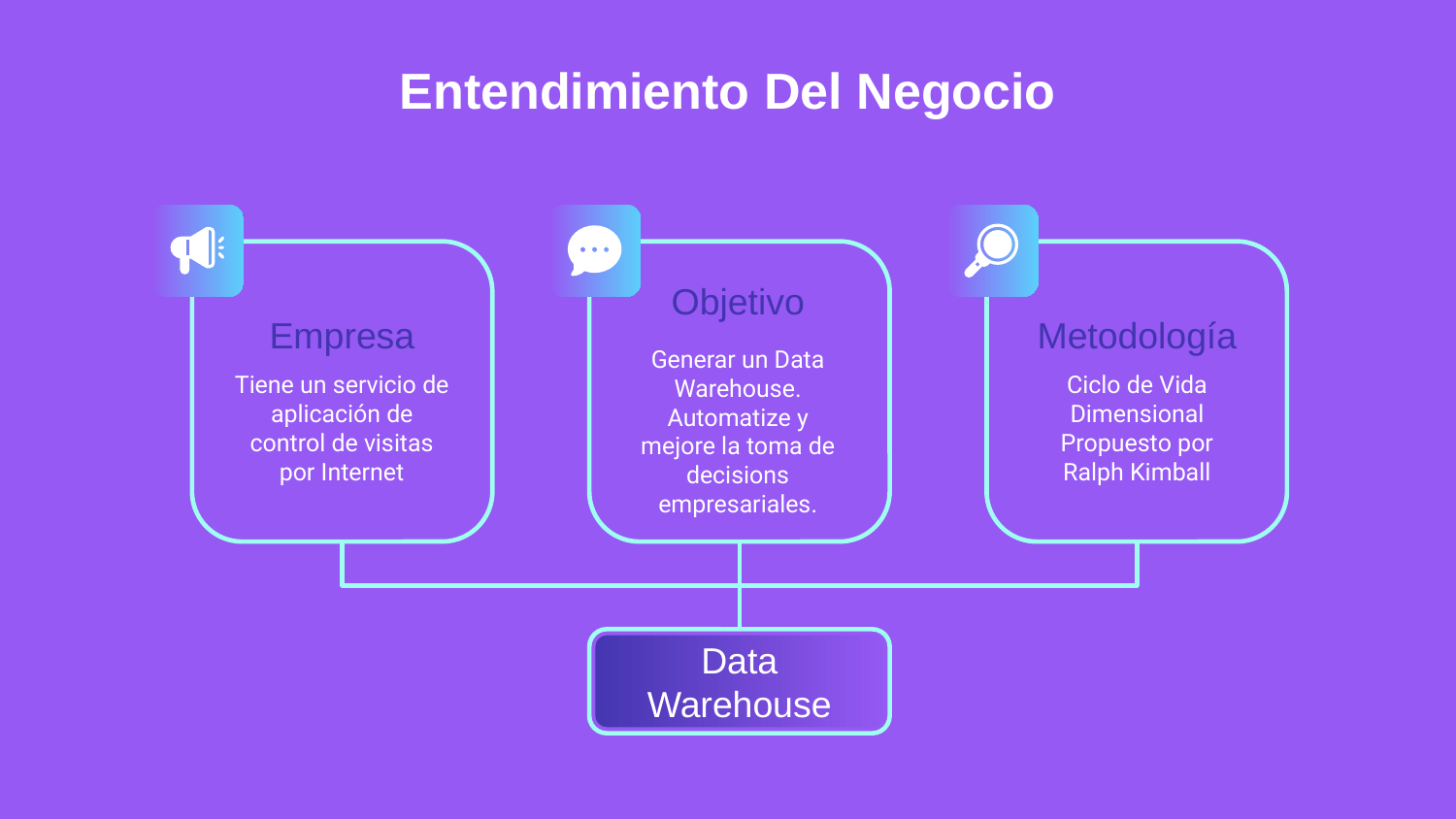

# Entendimiento Del Negocio

Objetivo
Generar un Data Warehouse. Automatize y mejore la toma de decisions empresariales.
Empresa
Tiene un servicio de aplicación de control de visitas por Internet
Metodología
Ciclo de Vida Dimensional Propuesto por Ralph Kimball

Data Warehouse